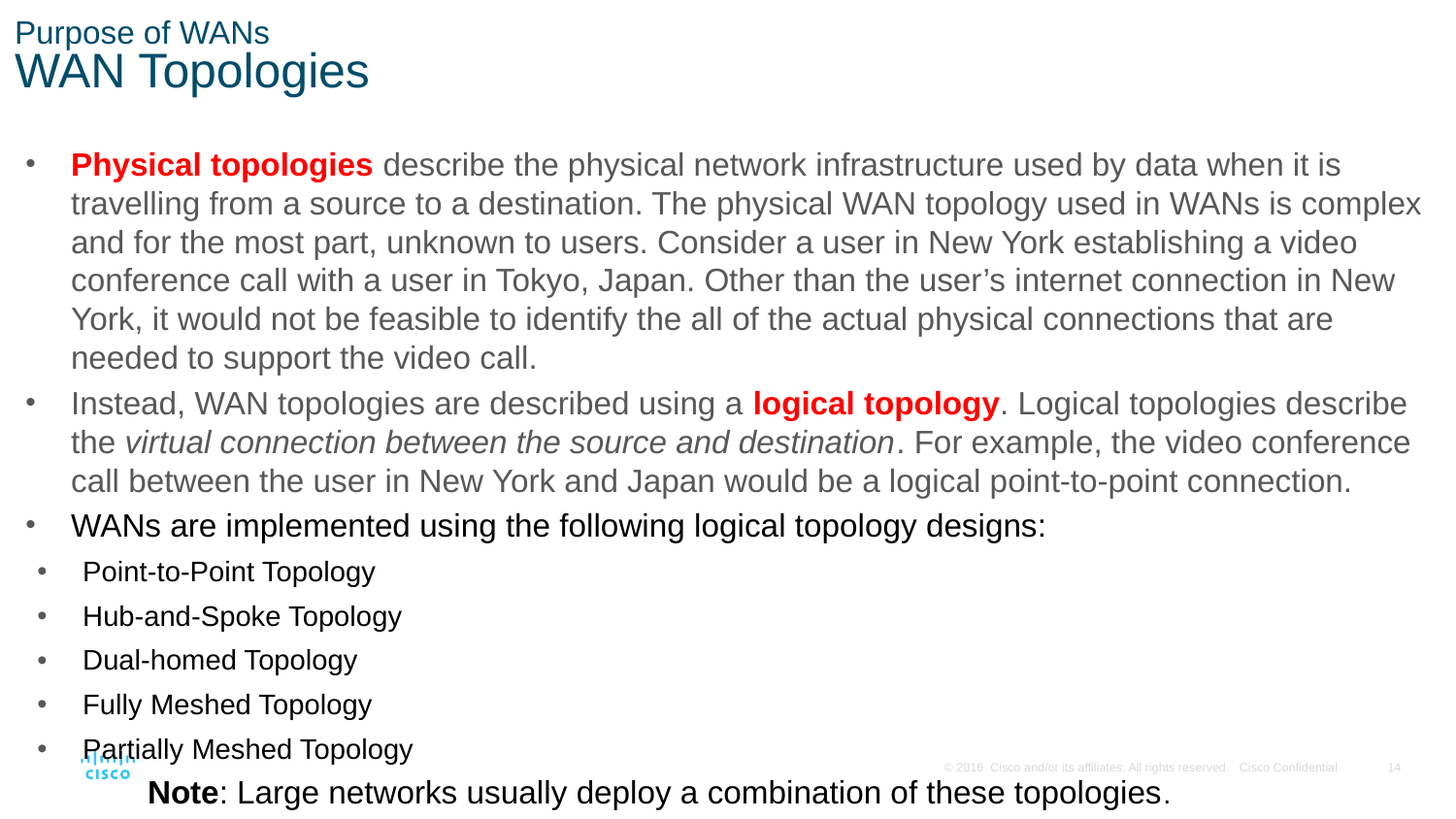

# Purpose of WANs WAN Topologies
Physical topologies describe the physical network infrastructure used by data when it is travelling from a source to a destination. The physical WAN topology used in WANs is complex and for the most part, unknown to users. Consider a user in New York establishing a video conference call with a user in Tokyo, Japan. Other than the user’s internet connection in New York, it would not be feasible to identify the all of the actual physical connections that are needed to support the video call.
Instead, WAN topologies are described using a logical topology. Logical topologies describe the virtual connection between the source and destination. For example, the video conference call between the user in New York and Japan would be a logical point-to-point connection.
WANs are implemented using the following logical topology designs:
Point-to-Point Topology
Hub-and-Spoke Topology
Dual-homed Topology
Fully Meshed Topology
Partially Meshed Topology

Note: Large networks usually deploy a combination of these topologies.